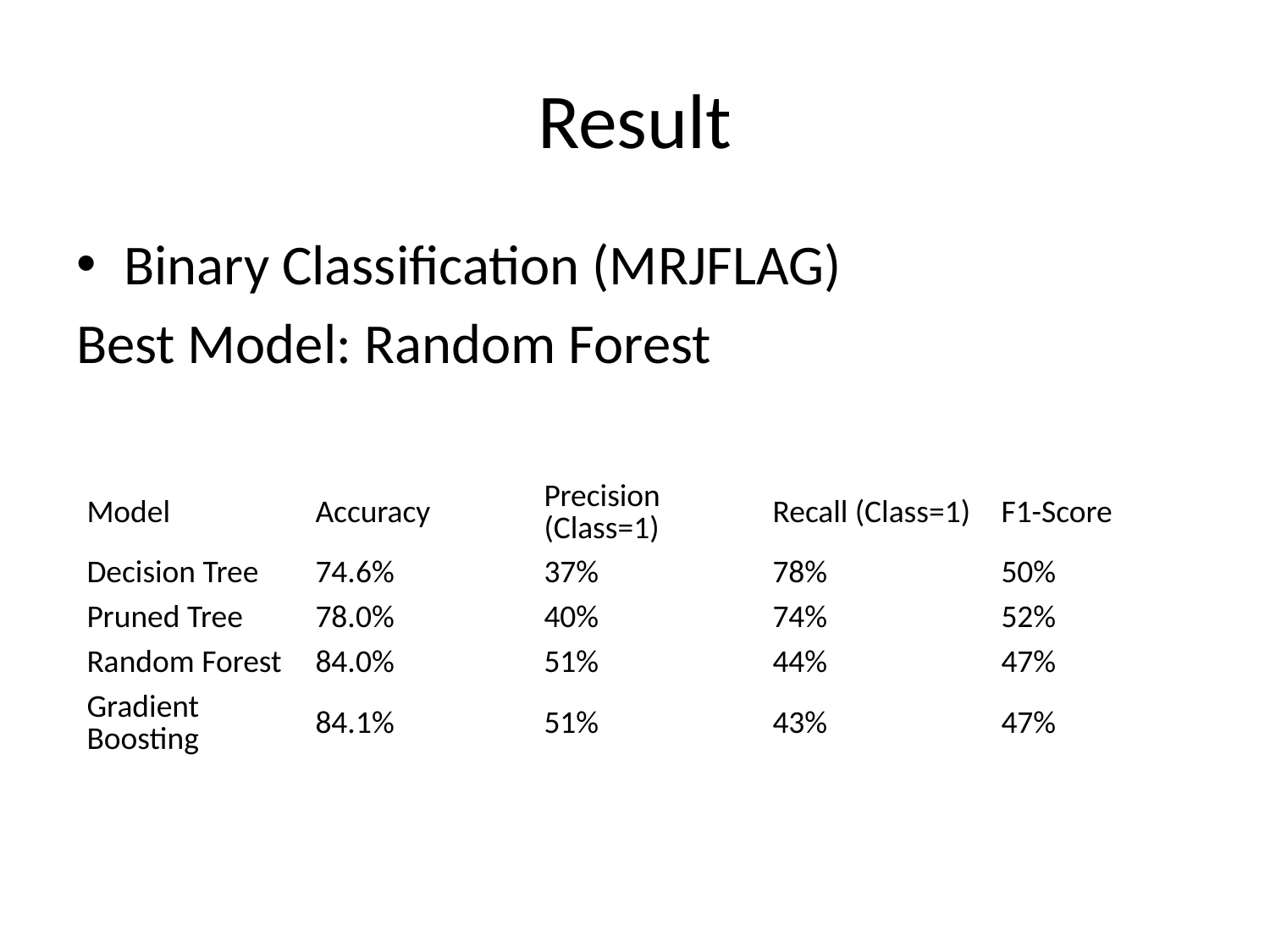

# Result
Binary Classification (MRJFLAG)
Best Model: Random Forest

| Model | Accuracy | Precision (Class=1) | Recall (Class=1) | F1-Score |
| --- | --- | --- | --- | --- |
| Decision Tree | 74.6% | 37% | 78% | 50% |
| Pruned Tree | 78.0% | 40% | 74% | 52% |
| Random Forest | 84.0% | 51% | 44% | 47% |
| Gradient Boosting | 84.1% | 51% | 43% | 47% |